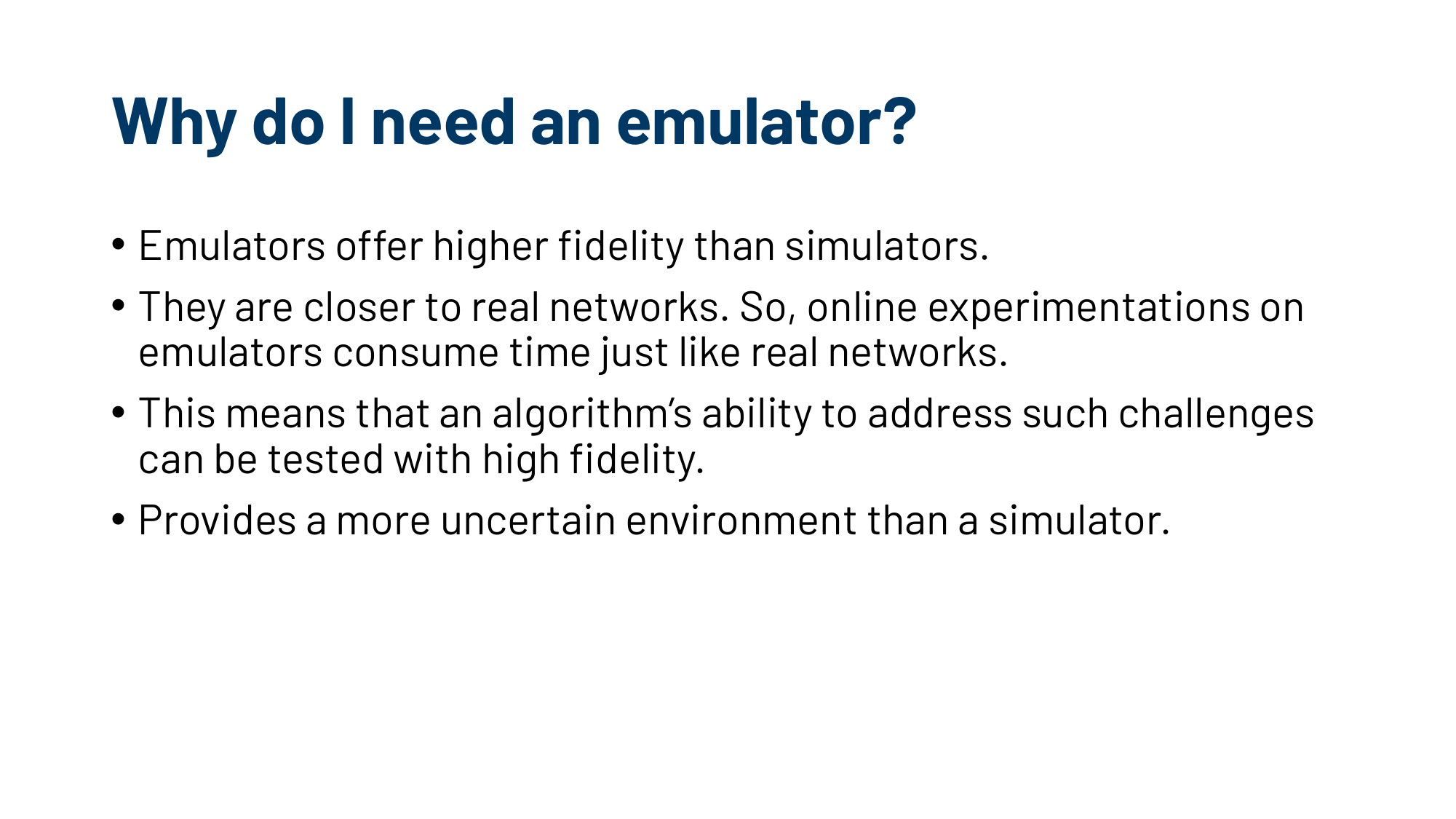

# Why do I need an emulator?
Emulators offer higher fidelity than simulators.
They are closer to real networks. So, online experimentations on emulators consume time just like real networks.
This means that an algorithm’s ability to address such challenges can be tested with high fidelity.
Provides a more uncertain environment than a simulator.